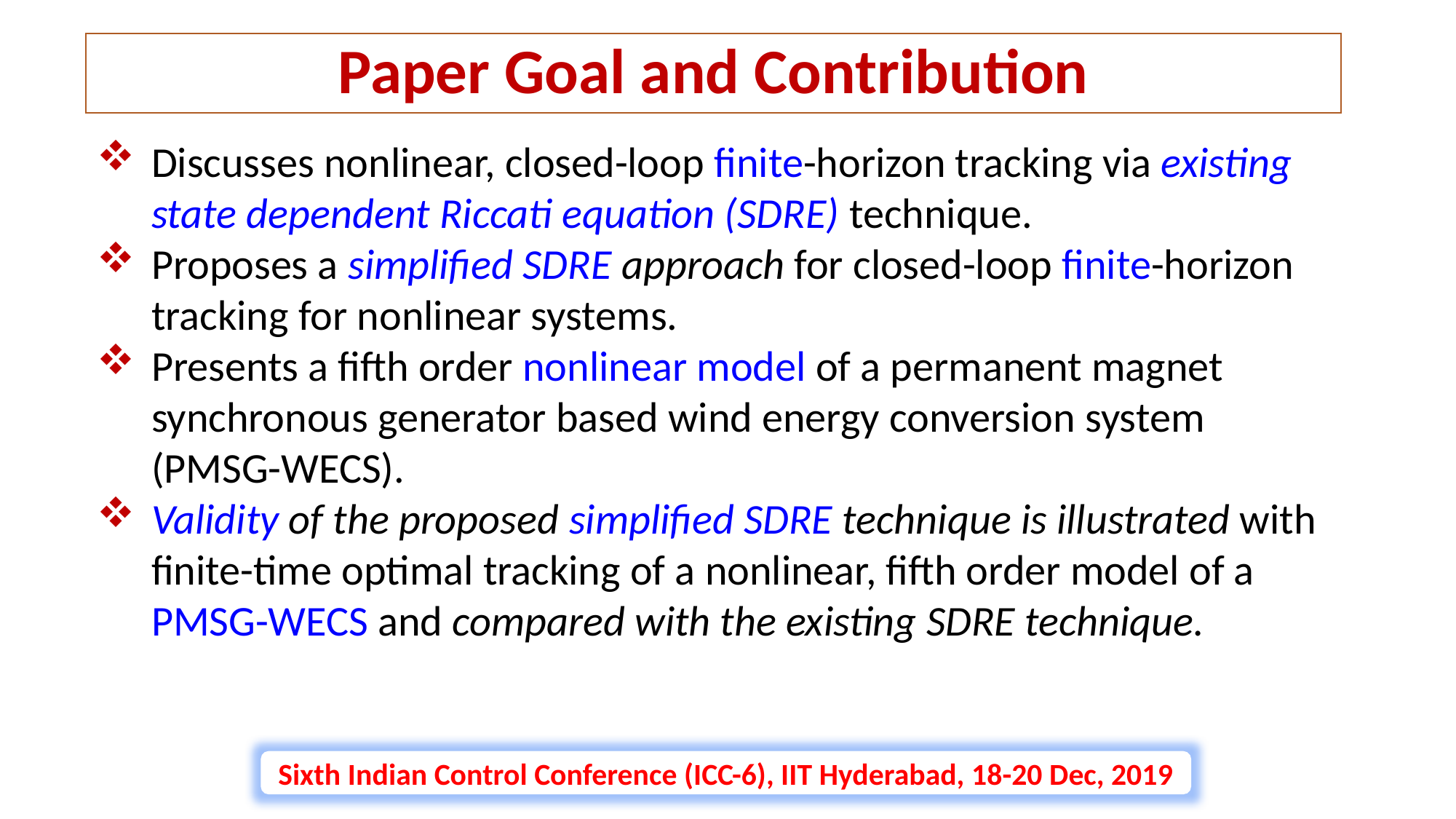

# Paper Goal and Contribution
Discusses nonlinear, closed-loop finite-horizon tracking via existing state dependent Riccati equation (SDRE) technique.
Proposes a simplified SDRE approach for closed-loop finite-horizon tracking for nonlinear systems.
Presents a fifth order nonlinear model of a permanent magnet synchronous generator based wind energy conversion system (PMSG-WECS).
Validity of the proposed simplified SDRE technique is illustrated with finite-time optimal tracking of a nonlinear, fifth order model of a PMSG-WECS and compared with the existing SDRE technique.
Sixth Indian Control Conference (ICC-6), IIT Hyderabad, 18-20 Dec, 2019